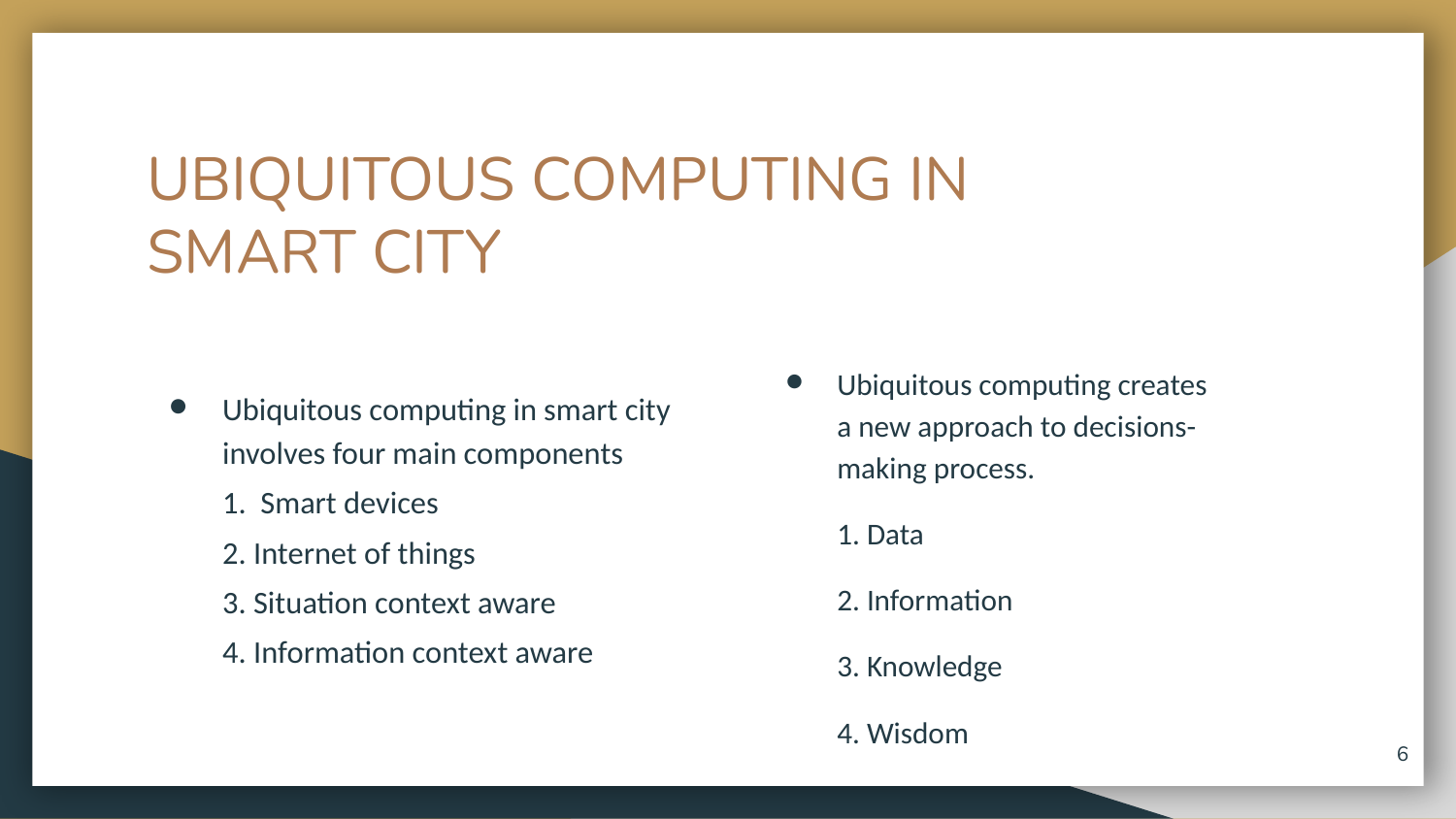

# UBIQUITOUS COMPUTING IN SMART CITY
Ubiquitous computing creates a new approach to decisions-making process.
1. Data
2. Information
3. Knowledge
4. Wisdom

Ubiquitous computing in smart city  involves four main components
1.  Smart devices
2. Internet of things
3. Situation context aware
4. Information context aware

6